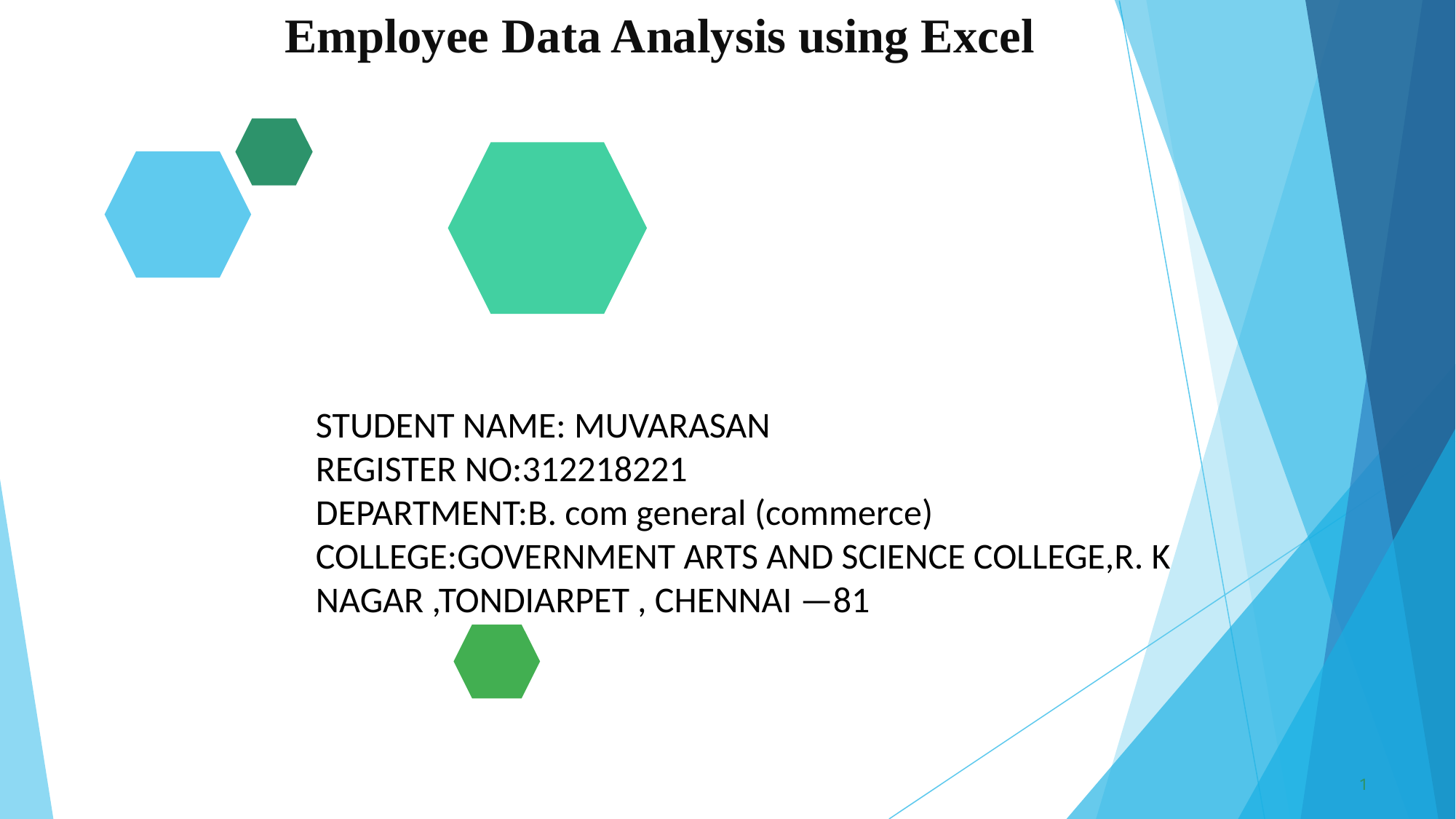

Employee Data Analysis using Excel

STUDENT NAME: MUVARASAN
REGISTER NO:312218221
DEPARTMENT:B. com general (commerce)
COLLEGE:GOVERNMENT ARTS AND SCIENCE COLLEGE,R. K NAGAR ,TONDIARPET , CHENNAI —81

1